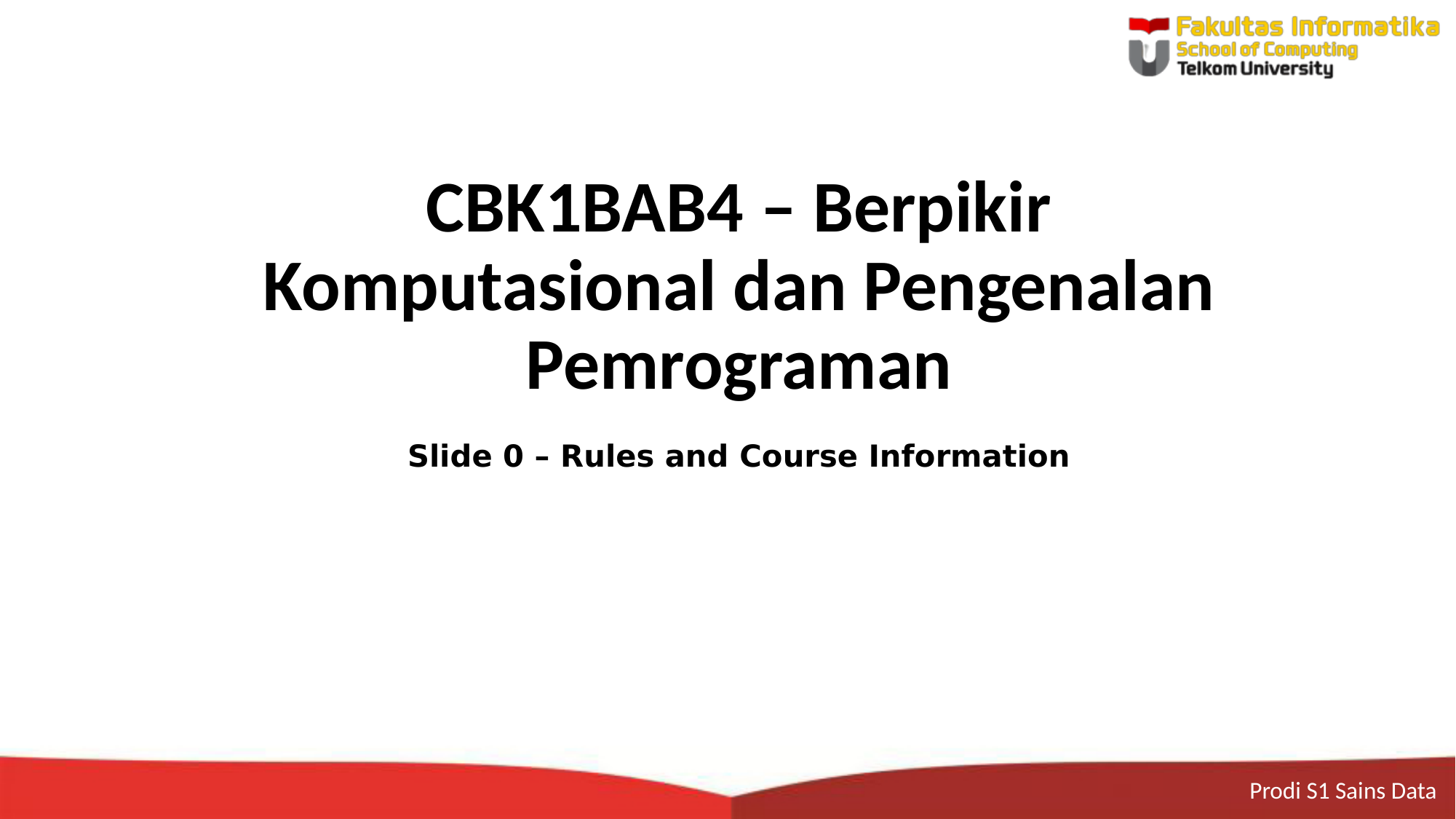

# CBK1BAB4 – Berpikir Komputasional dan Pengenalan Pemrograman
Slide 0 – Rules and Course Information
Prodi S1 Sains Data